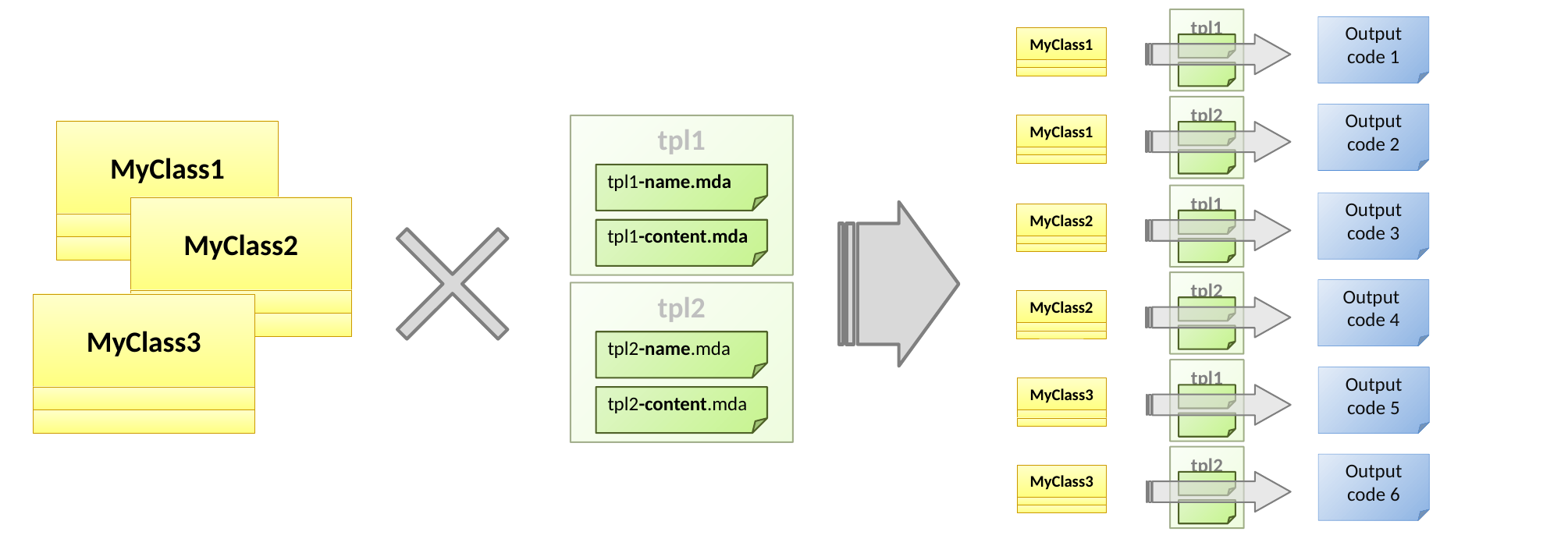

tpl1

Output code 1
MyClass1

tpl2

Output
code 2
MyClass1

tpl1
tpl1-name.mda
tpl1-content.mda
MyClass1

MyClass2

MyClass3

tpl1

Output
code 3

MyClass2

tpl2

Output
code 4
tpl2
tpl2-name.mda
tpl2-content.mda
MyClass2

tpl1

Output code 5
MyClass3

tpl2

Output code 6
MyClass3